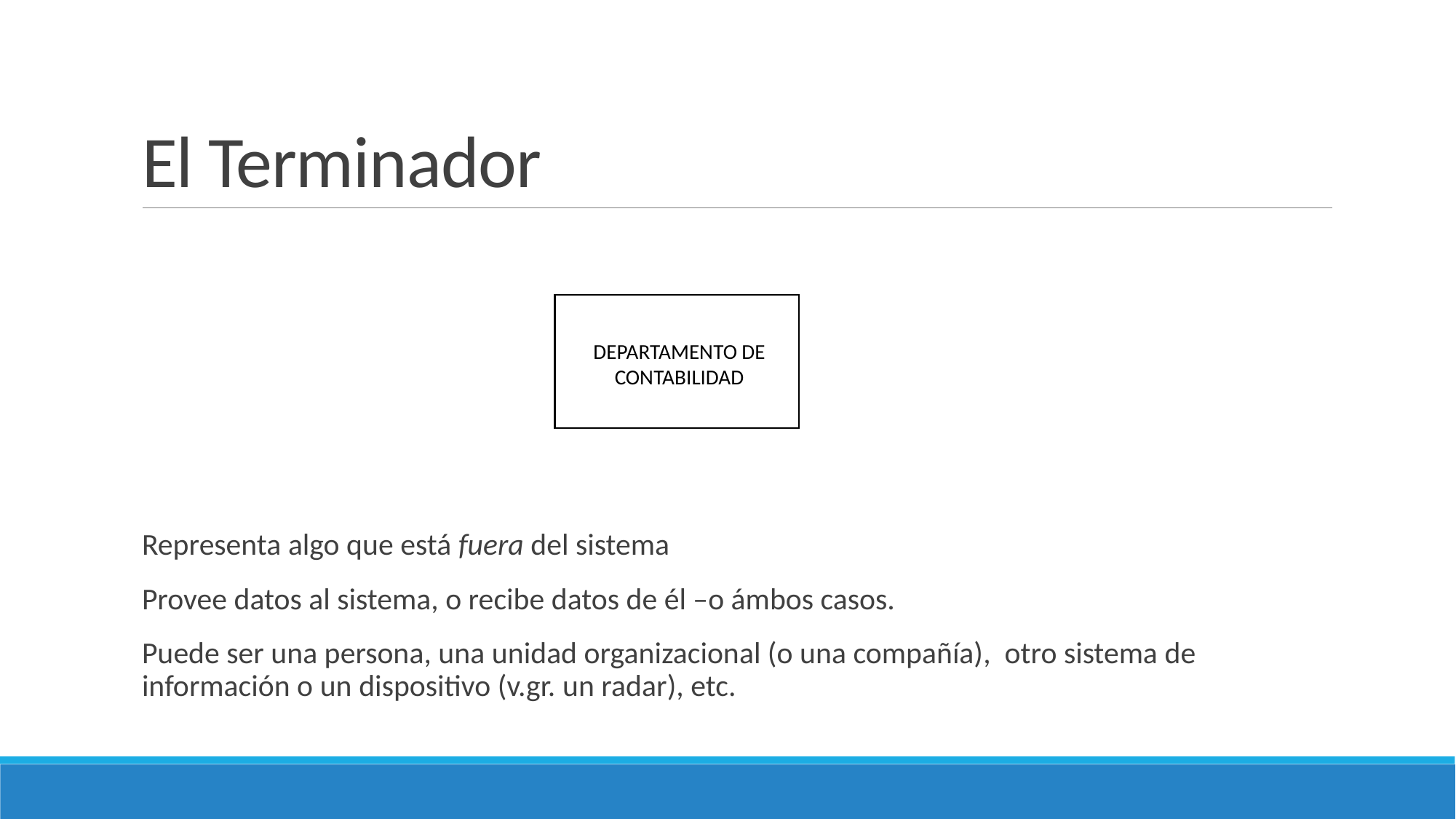

# El Terminador

DEPARTAMENTO DE CONTABILIDAD
Representa algo que está fuera del sistema
Provee datos al sistema, o recibe datos de él –o ámbos casos.
Puede ser una persona, una unidad organizacional (o una compañía),  otro sistema de información o un dispositivo (v.gr. un radar), etc.